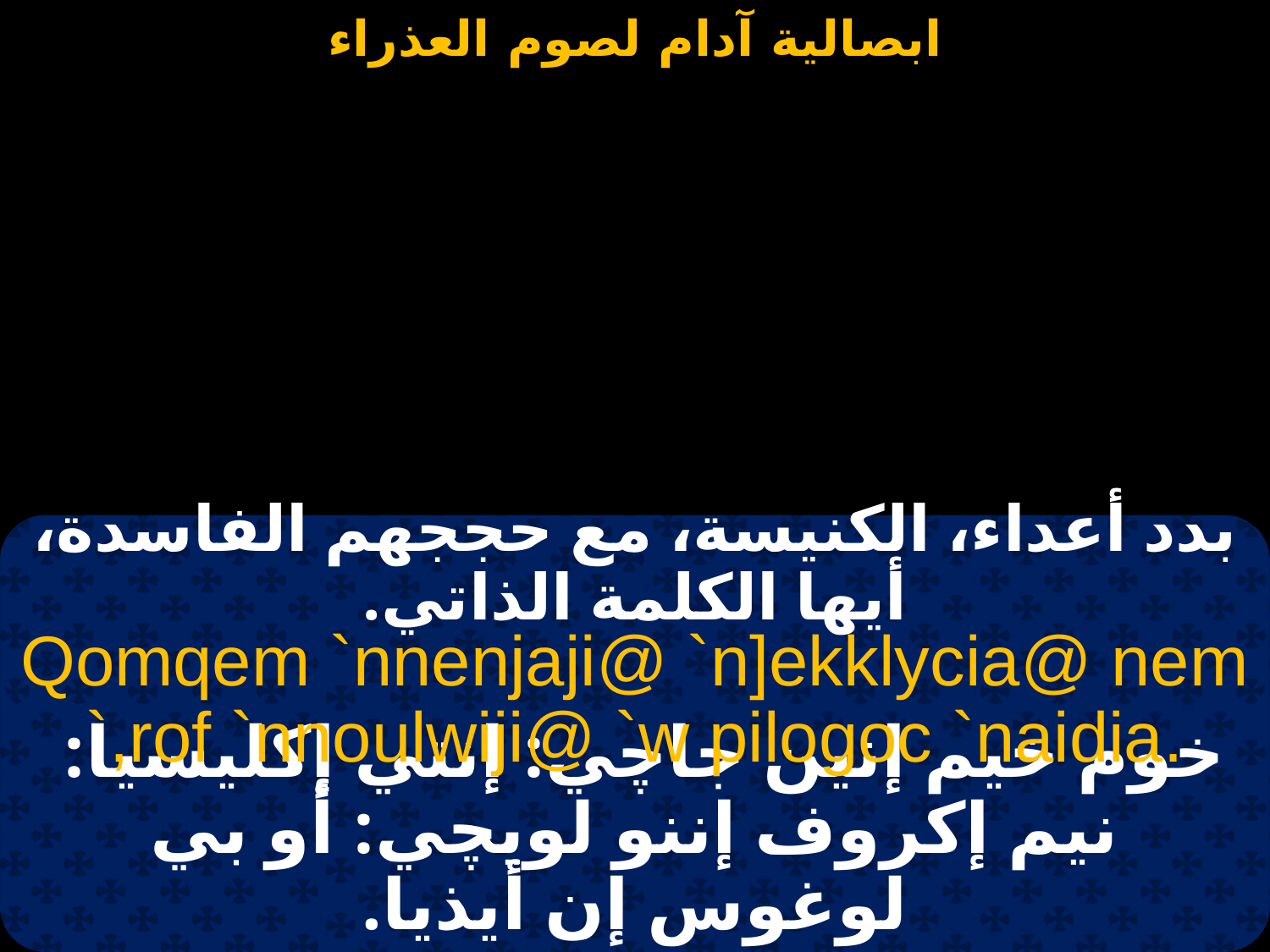

#
بدد أعداء، الكنيسة، مع حججهم الفاسدة، أيها الكلمة الذاتي.
Qomqem `nnenjaji@ `n]ekklycia@ nem `,rof `nnoulwiji@ `w pilogoc `naidia.
خوم خيم إنين جاچي: إنتي إكليسيا:
نيم إكروف إننو لويچي: أو بي لوغوس إن أيذيا.